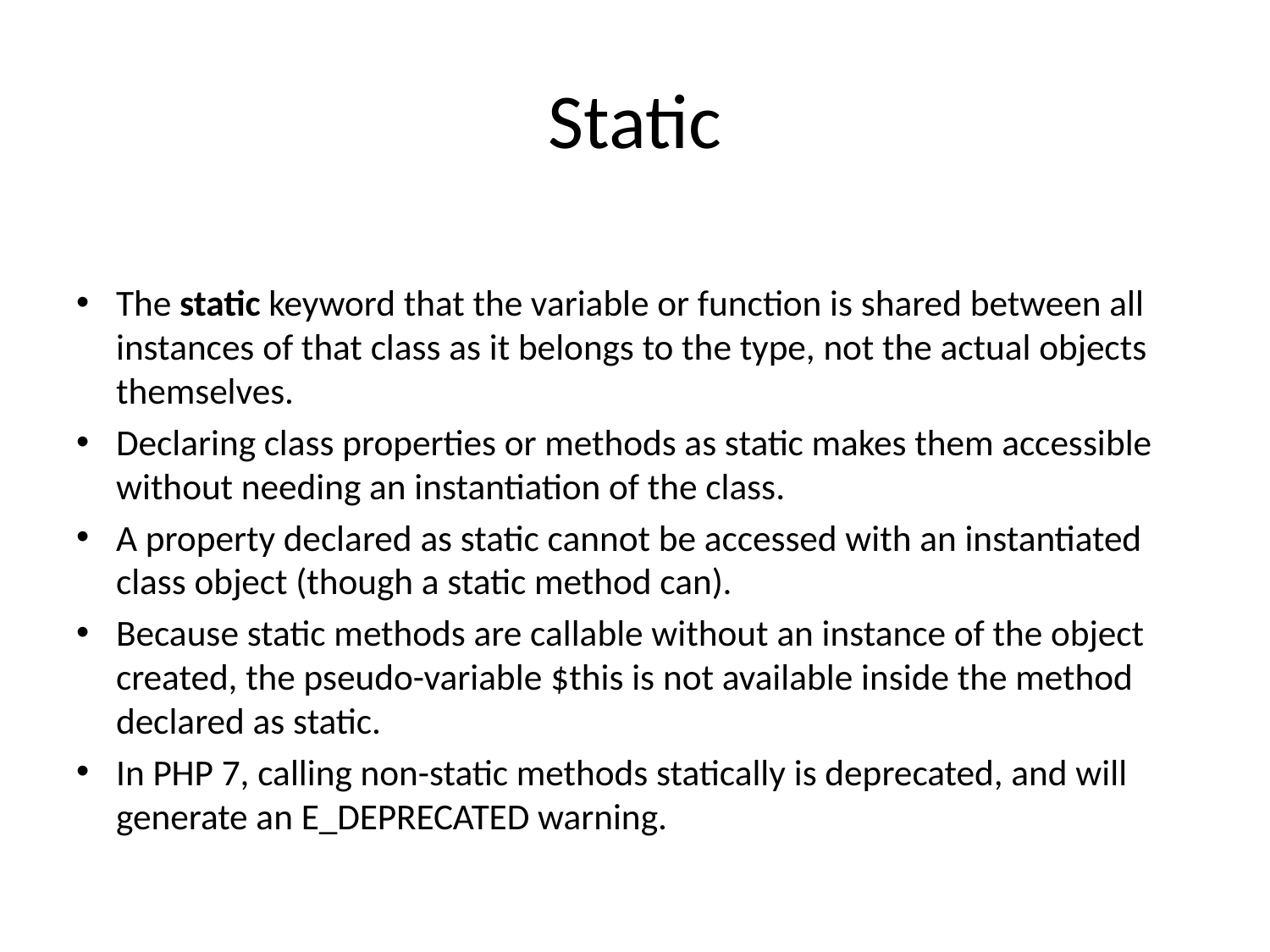

# Static

The static keyword that the variable or function is shared between all instances of that class as it belongs to the type, not the actual objects themselves.
Declaring class properties or methods as static makes them accessible without needing an instantiation of the class.
A property declared as static cannot be accessed with an instantiated class object (though a static method can).
Because static methods are callable without an instance of the object created, the pseudo-variable $this is not available inside the method declared as static.
In PHP 7, calling non-static methods statically is deprecated, and will generate an E_DEPRECATED warning.